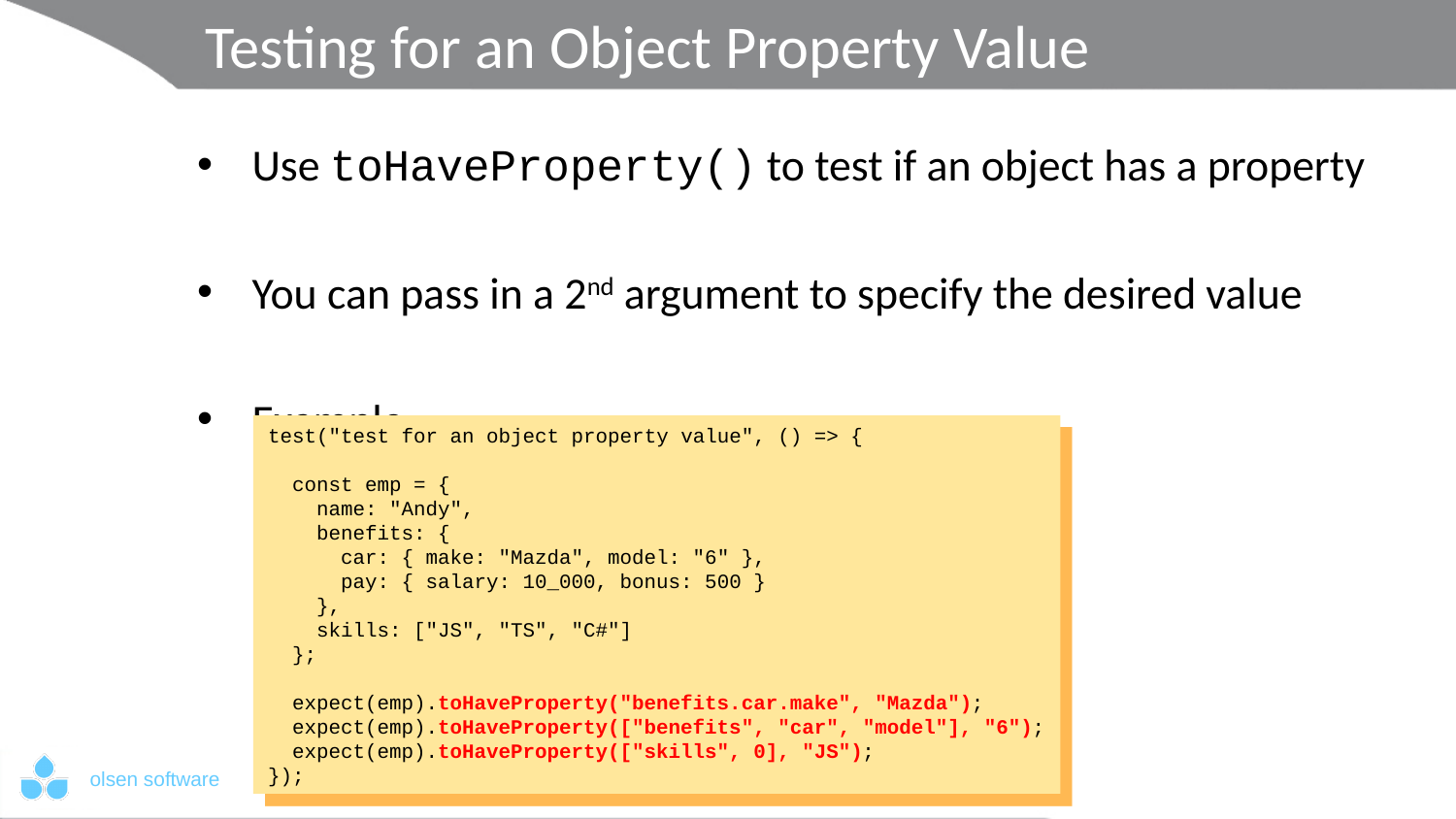

# Testing for an Object Property Value
Use toHaveProperty() to test if an object has a property

You can pass in a 2nd argument to specify the desired value

Example:
test("test for an object property value", () => {

  const emp = {
    name: "Andy",
    benefits: {
      car: { make: "Mazda", model: "6" },
      pay: { salary: 10_000, bonus: 500 }
    },
    skills: ["JS", "TS", "C#"]
  };

  expect(emp).toHaveProperty("benefits.car.make", "Mazda");
  expect(emp).toHaveProperty(["benefits", "car", "model"], "6");
  expect(emp).toHaveProperty(["skills", 0], "JS");
});